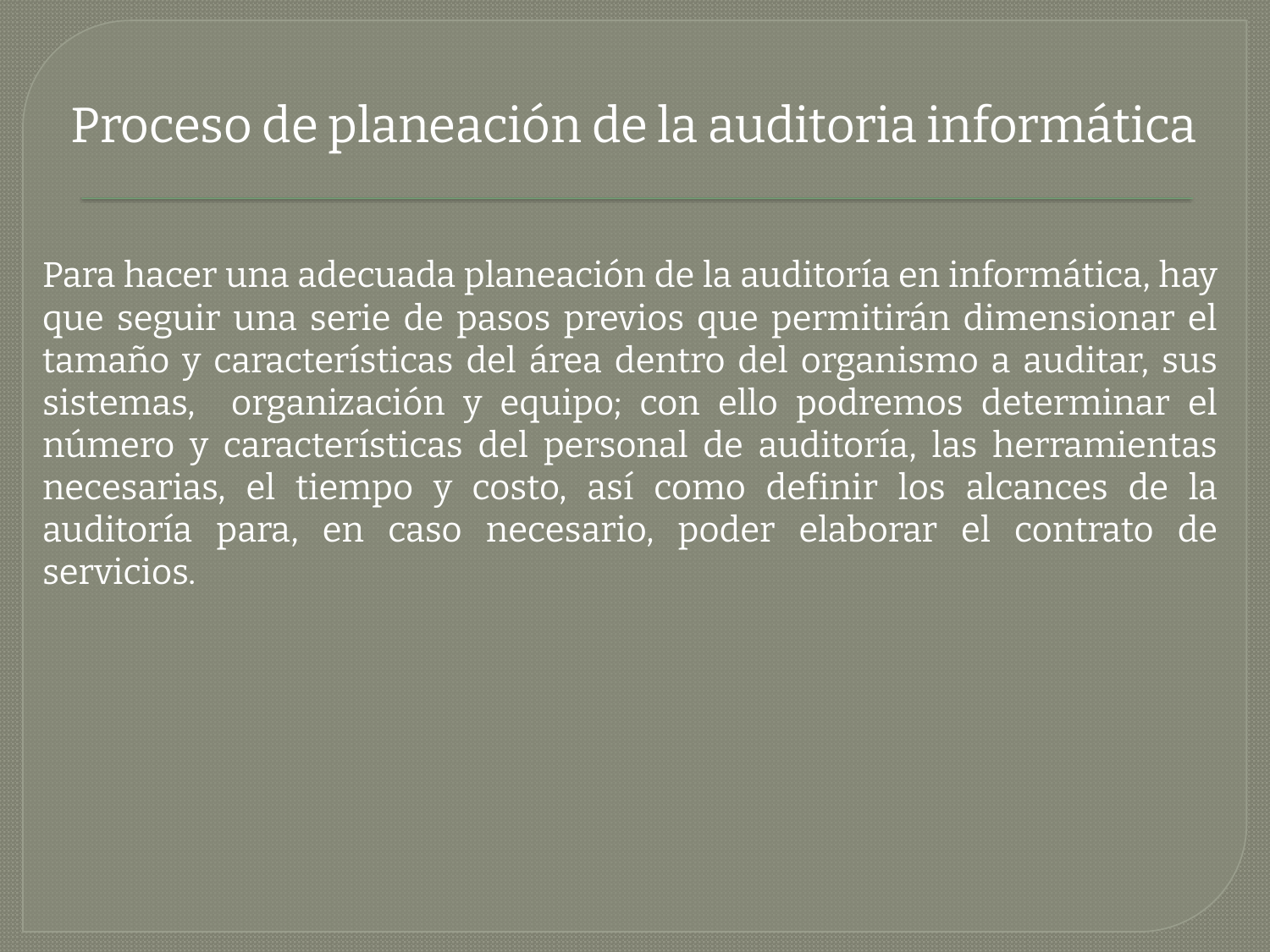

# Proceso de planeación de la auditoria informática
Para hacer una adecuada planeación de la auditoría en informática, hay que seguir una serie de pasos previos que permitirán dimensionar el tamaño y características del área dentro del organismo a auditar, sus sistemas,  organización y equipo; con ello podremos determinar el número y características del personal de auditoría, las herramientas necesarias, el tiempo y costo, así como definir los alcances de la auditoría para, en caso necesario, poder elaborar el contrato de servicios.